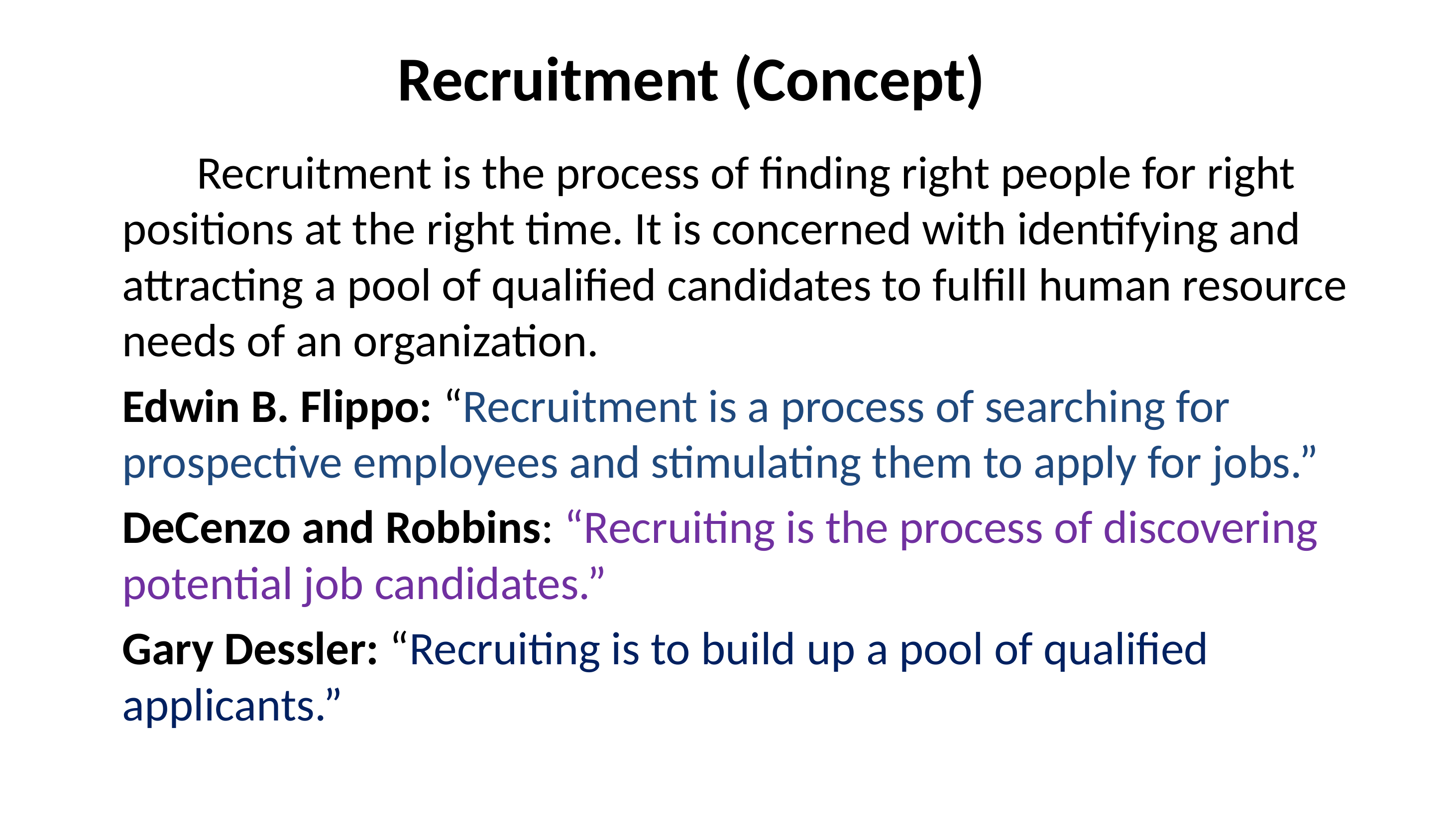

# Recruitment (Concept)
		Recruitment is the process of finding right people for right positions at the right time. It is concerned with identifying and attracting a pool of qualified candidates to fulfill human resource needs of an organization.
	Edwin B. Flippo: “Recruitment is a process of searching for prospective employees and stimulating them to apply for jobs.”
	DeCenzo and Robbins: “Recruiting is the process of discovering potential job candidates.”
	Gary Dessler: “Recruiting is to build up a pool of qualified applicants.”